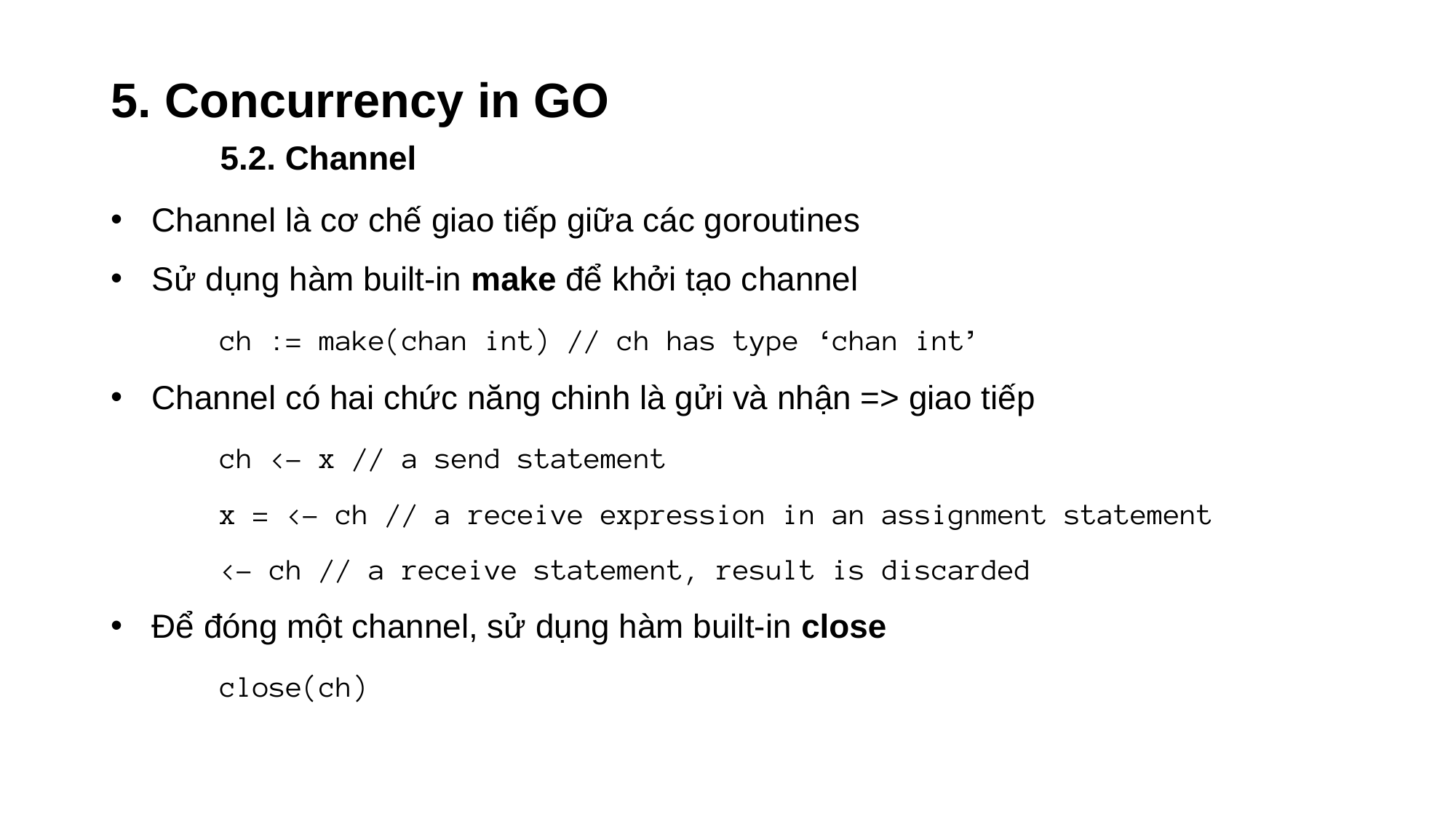

# 5. Concurrency in GO 5.2. Channel
Channel là cơ chế giao tiếp giữa các goroutines
Sử dụng hàm built-in make để khởi tạo channel
	ch := make(chan int) // ch has type ‘chan int’
Channel có hai chức năng chinh là gửi và nhận => giao tiếp
	ch <- x // a send statement
	x = <- ch // a receive expression in an assignment statement
	<- ch // a receive statement, result is discarded
Để đóng một channel, sử dụng hàm built-in close
	close(ch)